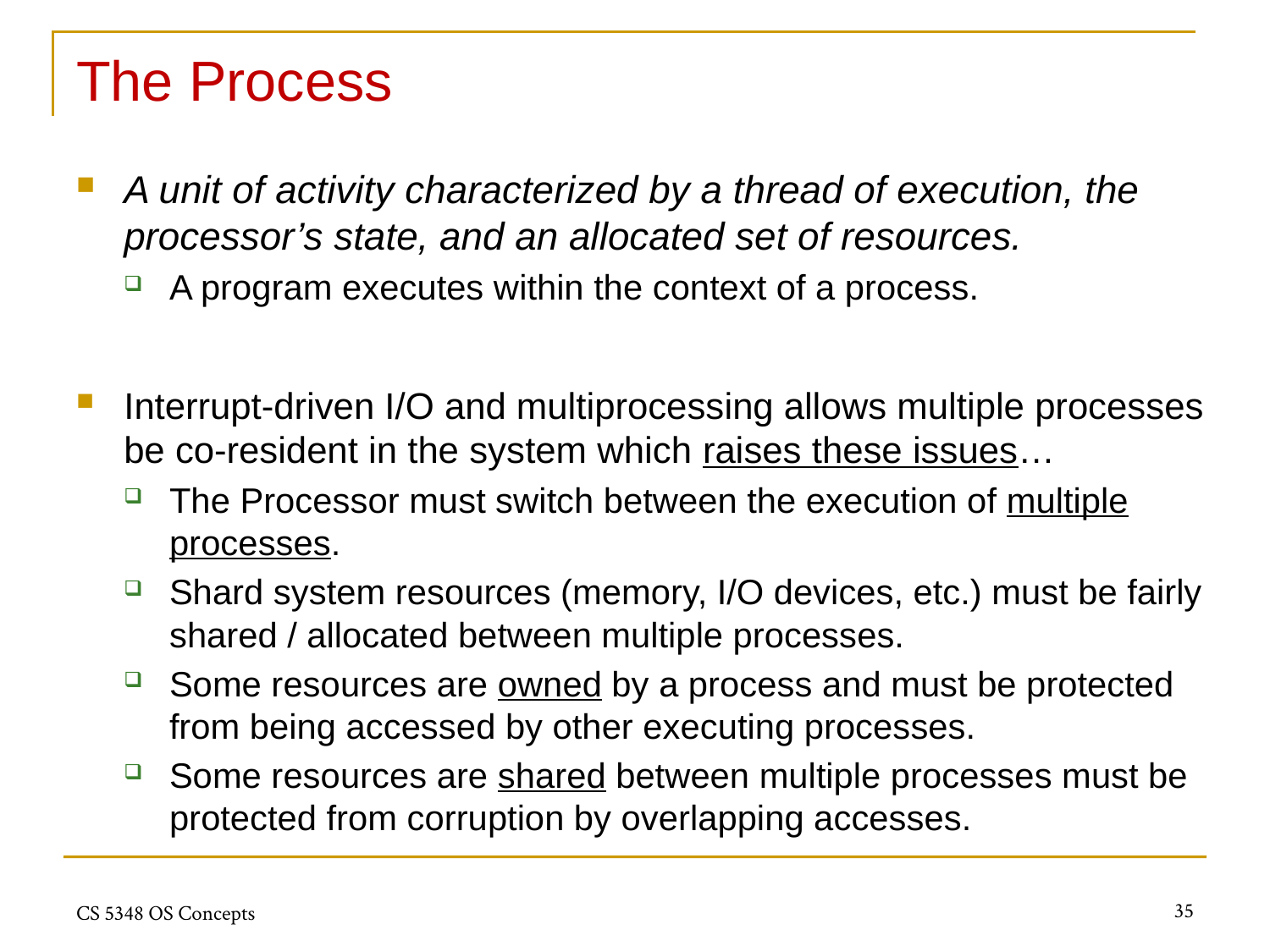

# The Process
A unit of activity characterized by a thread of execution, the processor’s state, and an allocated set of resources.
A program executes within the context of a process.

Interrupt-driven I/O and multiprocessing allows multiple processes be co-resident in the system which raises these issues…
The Processor must switch between the execution of multiple processes.
Shard system resources (memory, I/O devices, etc.) must be fairly shared / allocated between multiple processes.
Some resources are owned by a process and must be protected from being accessed by other executing processes.
Some resources are shared between multiple processes must be protected from corruption by overlapping accesses.
35
CS 5348 OS Concepts